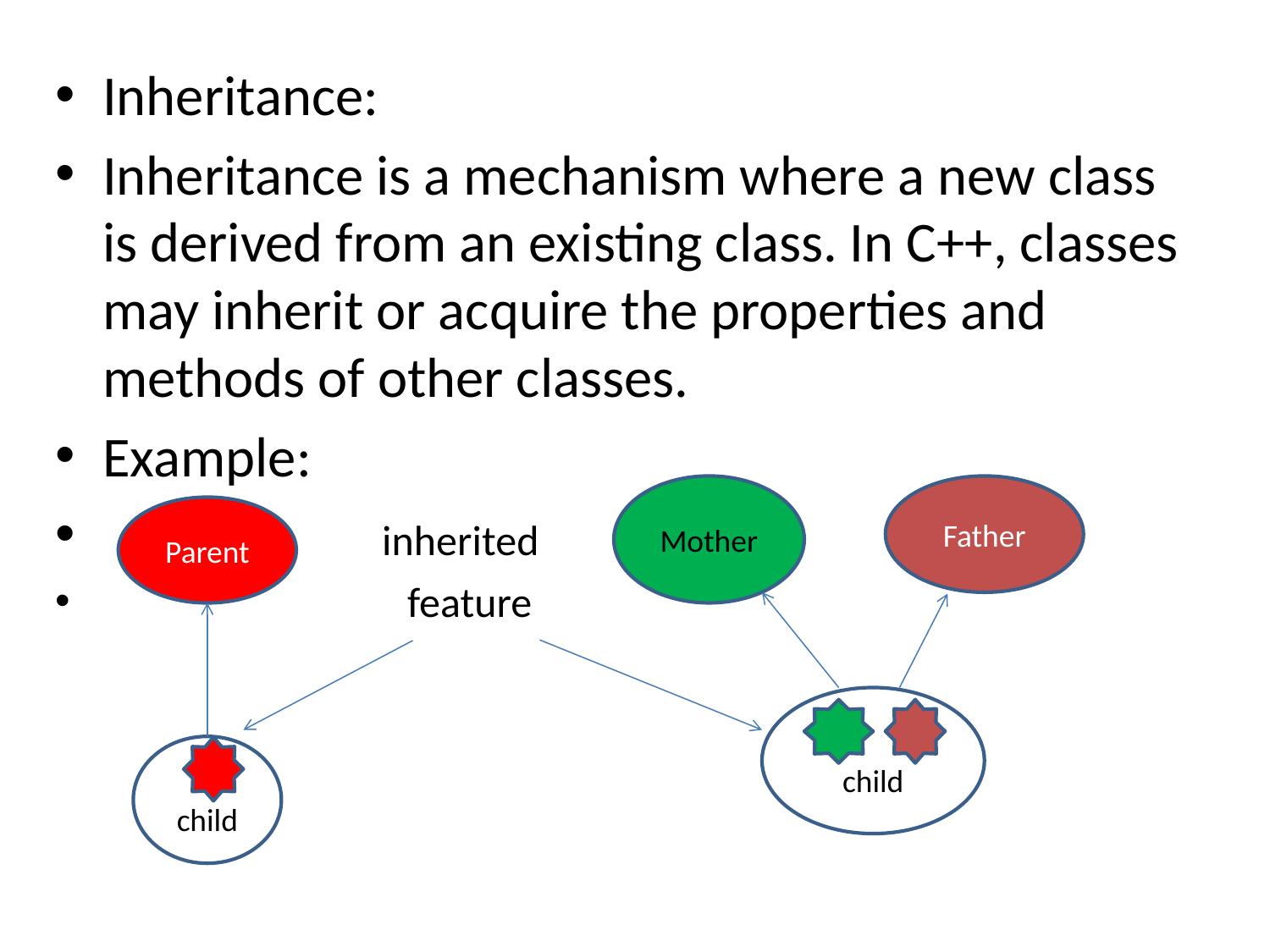

Inheritance:
Inheritance is a mechanism where a new class is derived from an existing class. In C++, classes may inherit or acquire the properties and methods of other classes.
Example:
                      inherited
                                feature
Mother
Father
Parent

child

child